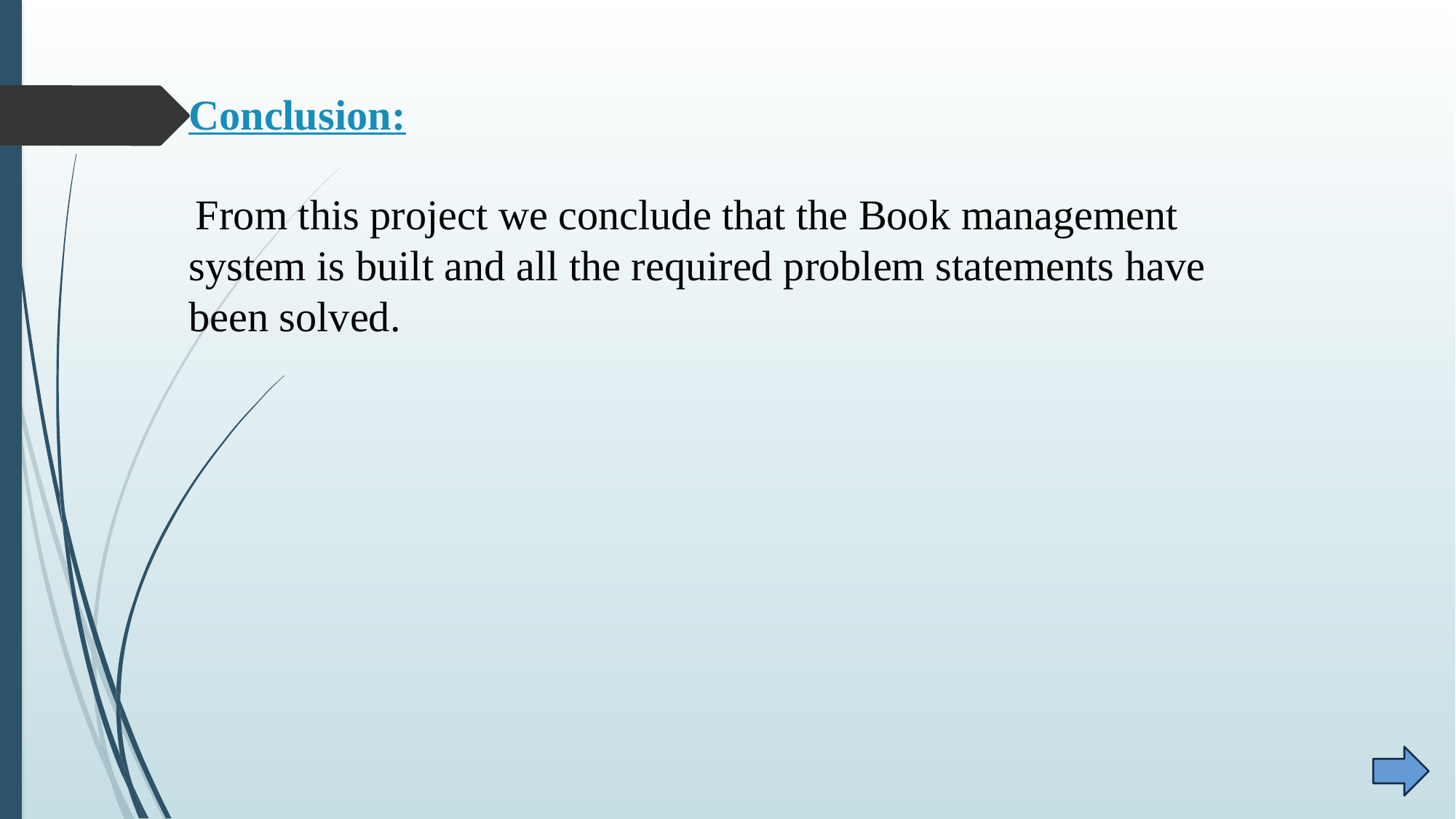

# Conclusion:
 From this project we conclude that the Book management system is built and all the required problem statements have been solved.